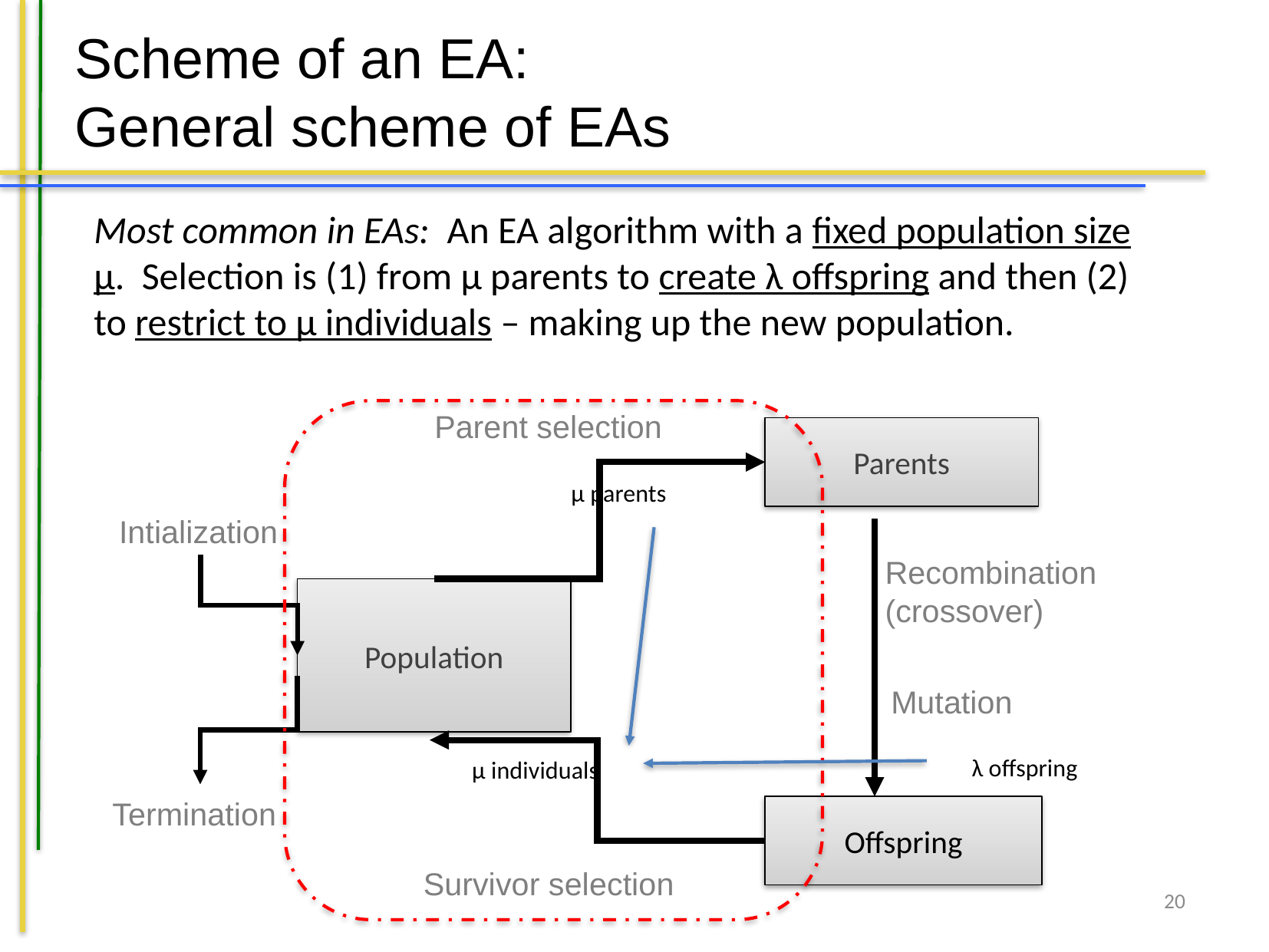

# Scheme of an EA: General scheme of EAs
Most common in EAs:  An EA algorithm with a fixed population size μ.  Selection is (1) from μ parents to create λ offspring and then (2) to restrict to μ individuals – making up the new population.
Parent selection
Parents
Intialization
Recombination
(crossover)
Mutation
Offspring
Population
Termination
Survivor selection

μ parents
λ offspring
μ individuals
20